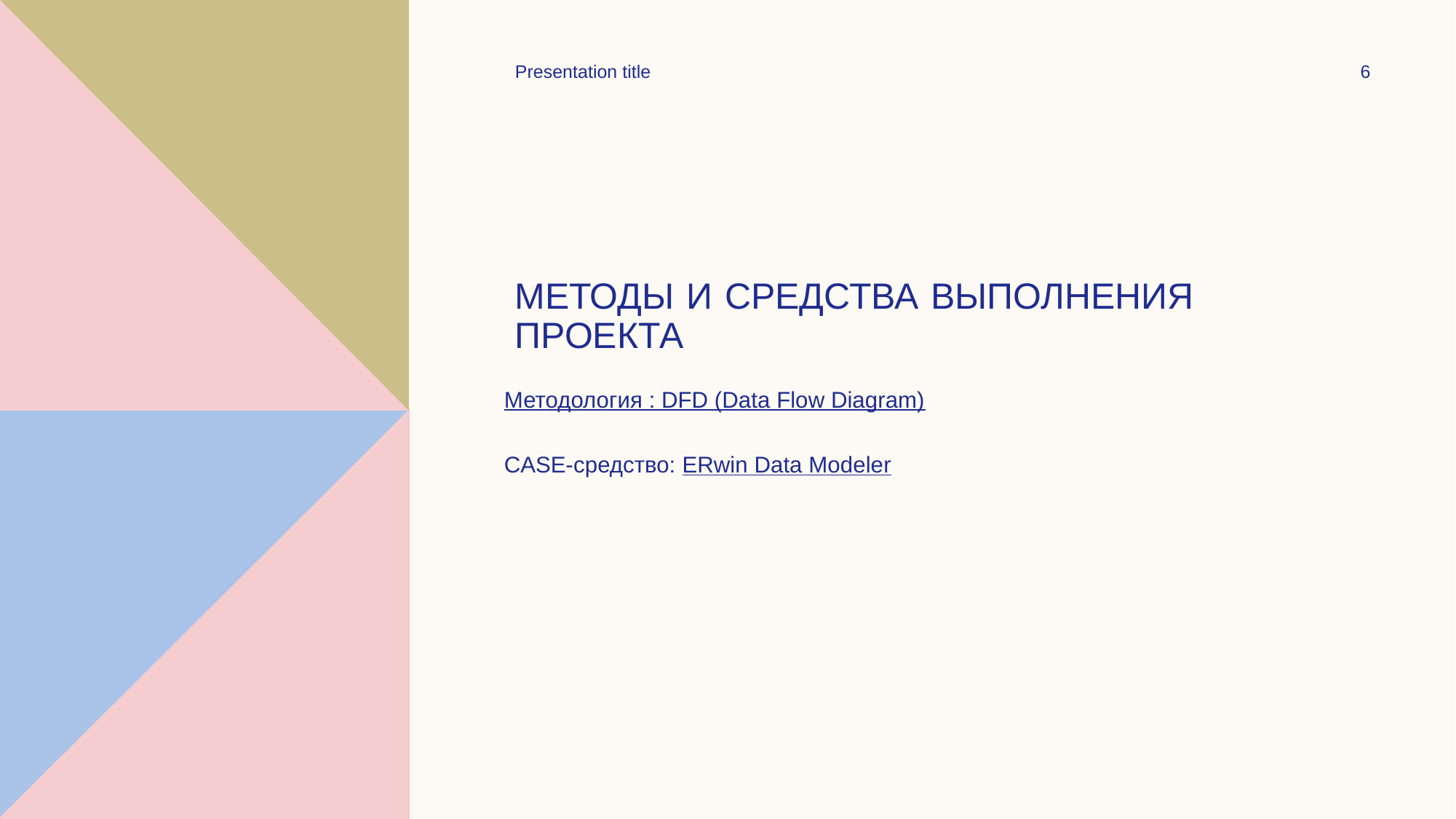

Presentation title
6
# Методы и средства выполнения проекта
Методология : DFD (Data Flow Diagram)

CASE-средство: ERwin Data Modeler